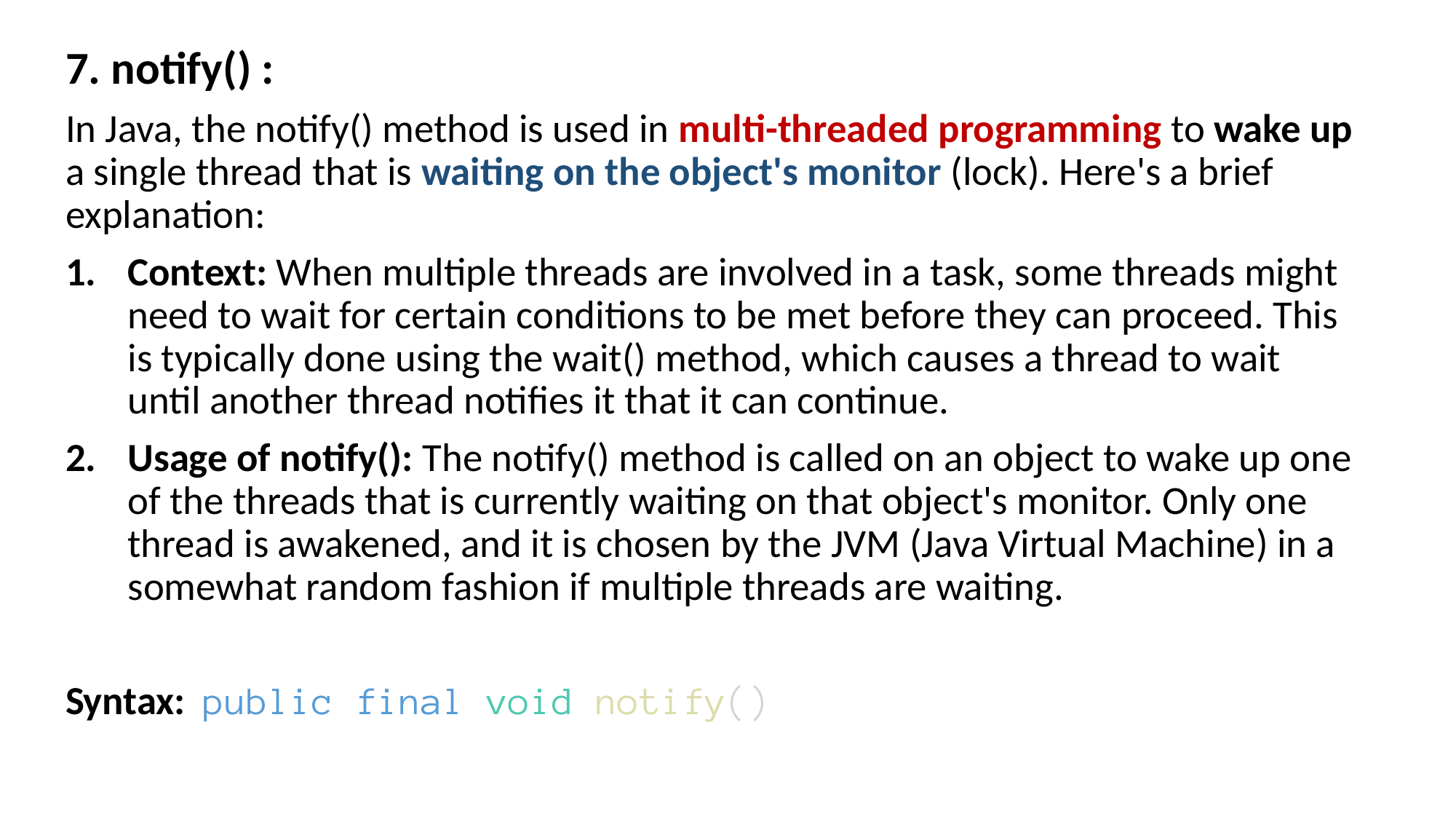

7. notify() :
In Java, the notify() method is used in multi-threaded programming to wake up a single thread that is waiting on the object's monitor (lock). Here's a brief explanation:
Context: When multiple threads are involved in a task, some threads might need to wait for certain conditions to be met before they can proceed. This is typically done using the wait() method, which causes a thread to wait until another thread notifies it that it can continue.
Usage of notify(): The notify() method is called on an object to wake up one of the threads that is currently waiting on that object's monitor. Only one thread is awakened, and it is chosen by the JVM (Java Virtual Machine) in a somewhat random fashion if multiple threads are waiting.

Syntax:  public final void notify()